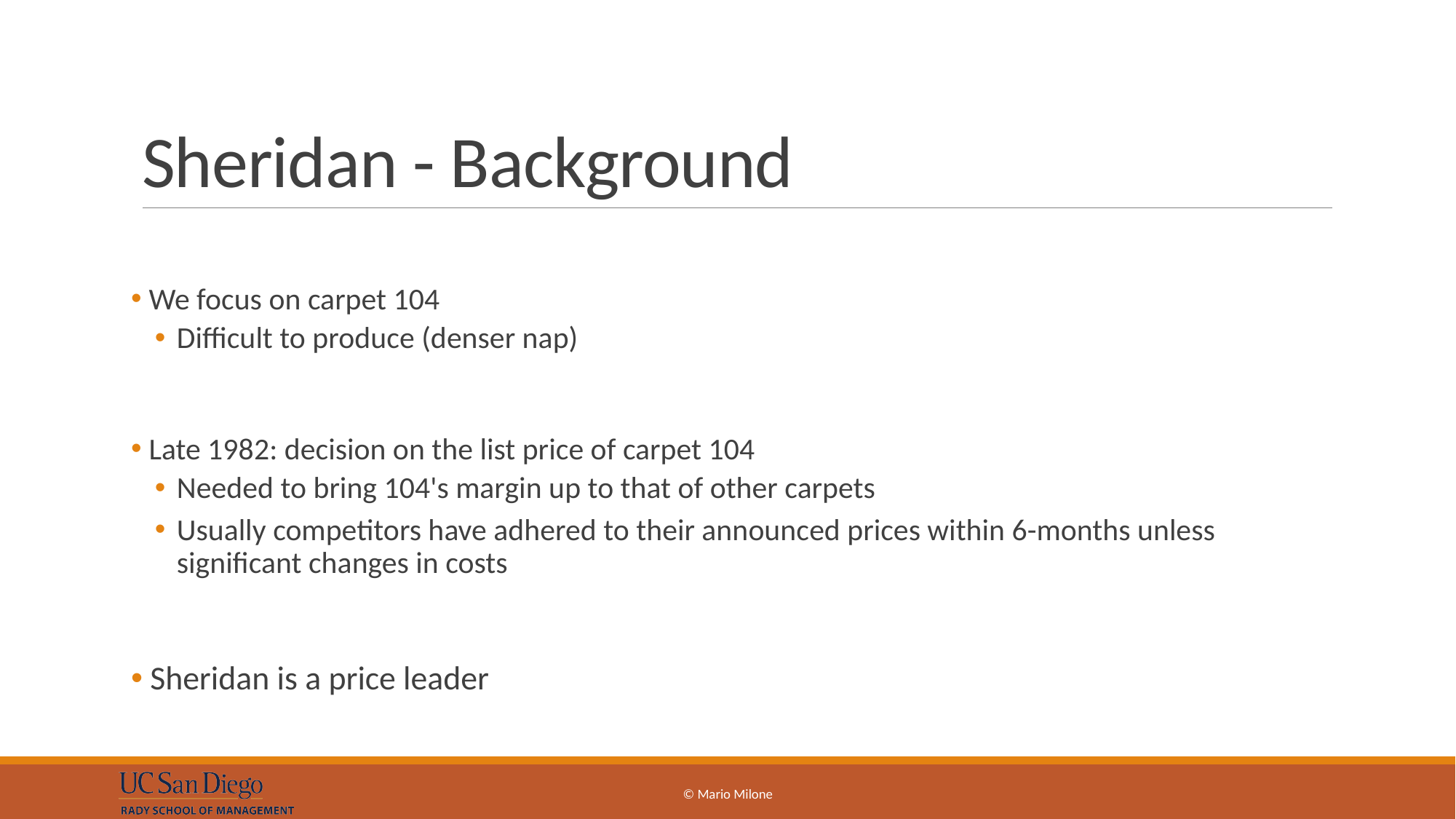

# Sheridan - Background

 We focus on carpet 104
Difficult to produce (denser nap)

 Late 1982: decision on the list price of carpet 104
Needed to bring 104's margin up to that of other carpets
Usually competitors have adhered to their announced prices within 6-months unless significant changes in costs

 Sheridan is a price leader
© Mario Milone
17